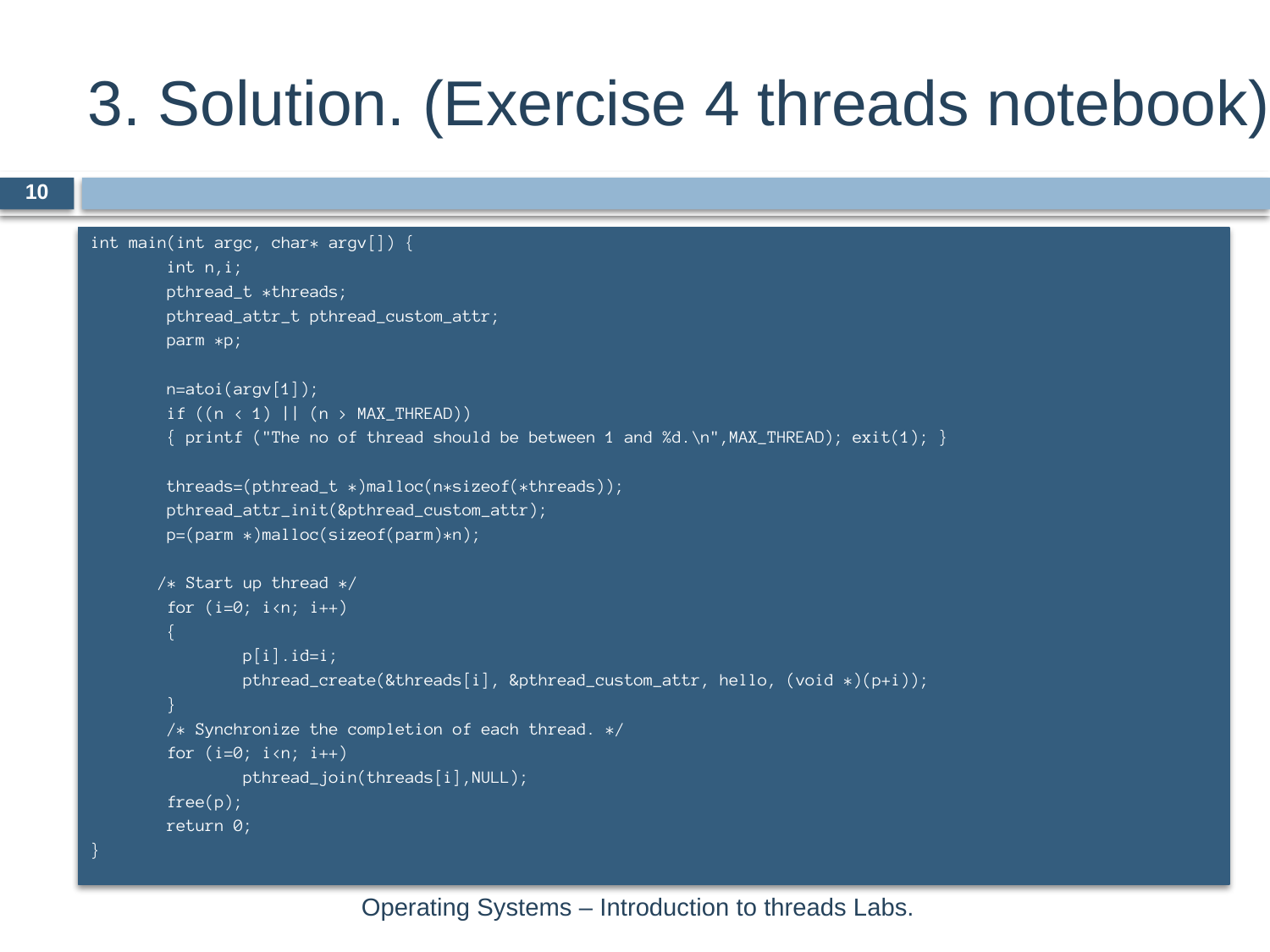

# 3. Solution. (Exercise 4 threads notebook)
10
int main(int argc, char* argv[]) {
        int n,i;
        pthread_t *threads;
        pthread_attr_t pthread_custom_attr;
        parm *p;

        n=atoi(argv[1]);
        if ((n < 1) || (n > MAX_THREAD))
        { printf ("The no of thread should be between 1 and %d.\n",MAX_THREAD); exit(1); }

        threads=(pthread_t *)malloc(n*sizeof(*threads));
        pthread_attr_init(&pthread_custom_attr);
        p=(parm *)malloc(sizeof(parm)*n);

       /* Start up thread */
        for (i=0; i<n; i++)
        {
                p[i].id=i;
                pthread_create(&threads[i], &pthread_custom_attr, hello, (void *)(p+i));
        }
        /* Synchronize the completion of each thread. */
        for (i=0; i<n; i++)
                pthread_join(threads[i],NULL);
        free(p);
        return 0;
}

Operating Systems – Introduction to threads Labs.